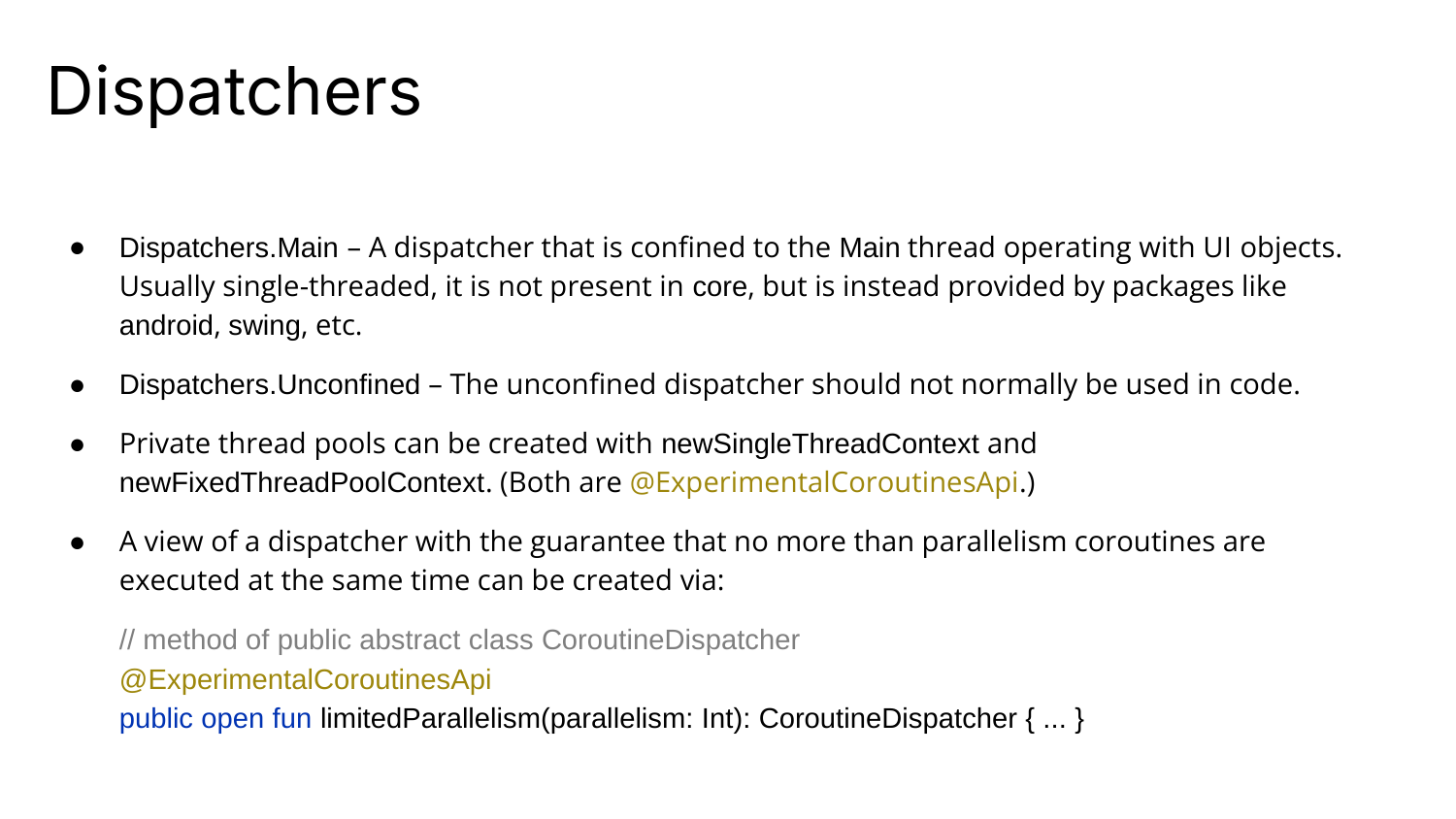

# Dispatchers
Dispatchers.Main – A dispatcher that is confined to the Main thread operating with UI objects. Usually single-threaded, it is not present in core, but is instead provided by packages like android, swing, etc.
Dispatchers.Unconfined – The unconfined dispatcher should not normally be used in code.
Private thread pools can be created with newSingleThreadContext and
newFixedThreadPoolContext. (Both are @ExperimentalCoroutinesApi.)
A view of a dispatcher with the guarantee that no more than parallelism coroutines are executed at the same time can be created via:
// method of public abstract class CoroutineDispatcher
@ExperimentalCoroutinesApi
public open fun limitedParallelism(parallelism: Int): CoroutineDispatcher { ... }